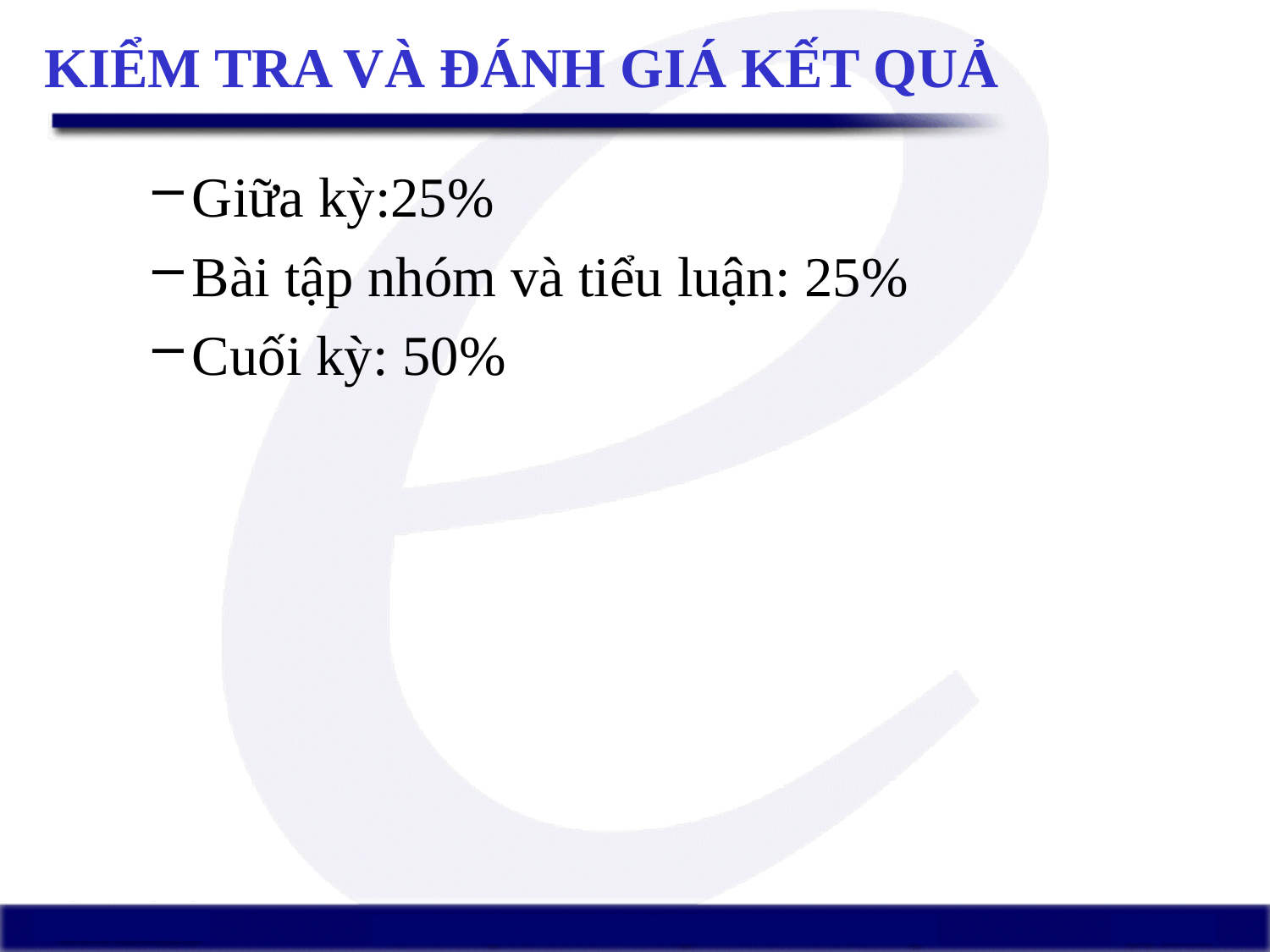

# KIỂM TRA VÀ ĐÁNH GIÁ KẾT QUẢ
Giữa kỳ:25%
Bài tập nhóm và tiểu luận: 25%
Cuối kỳ: 50%